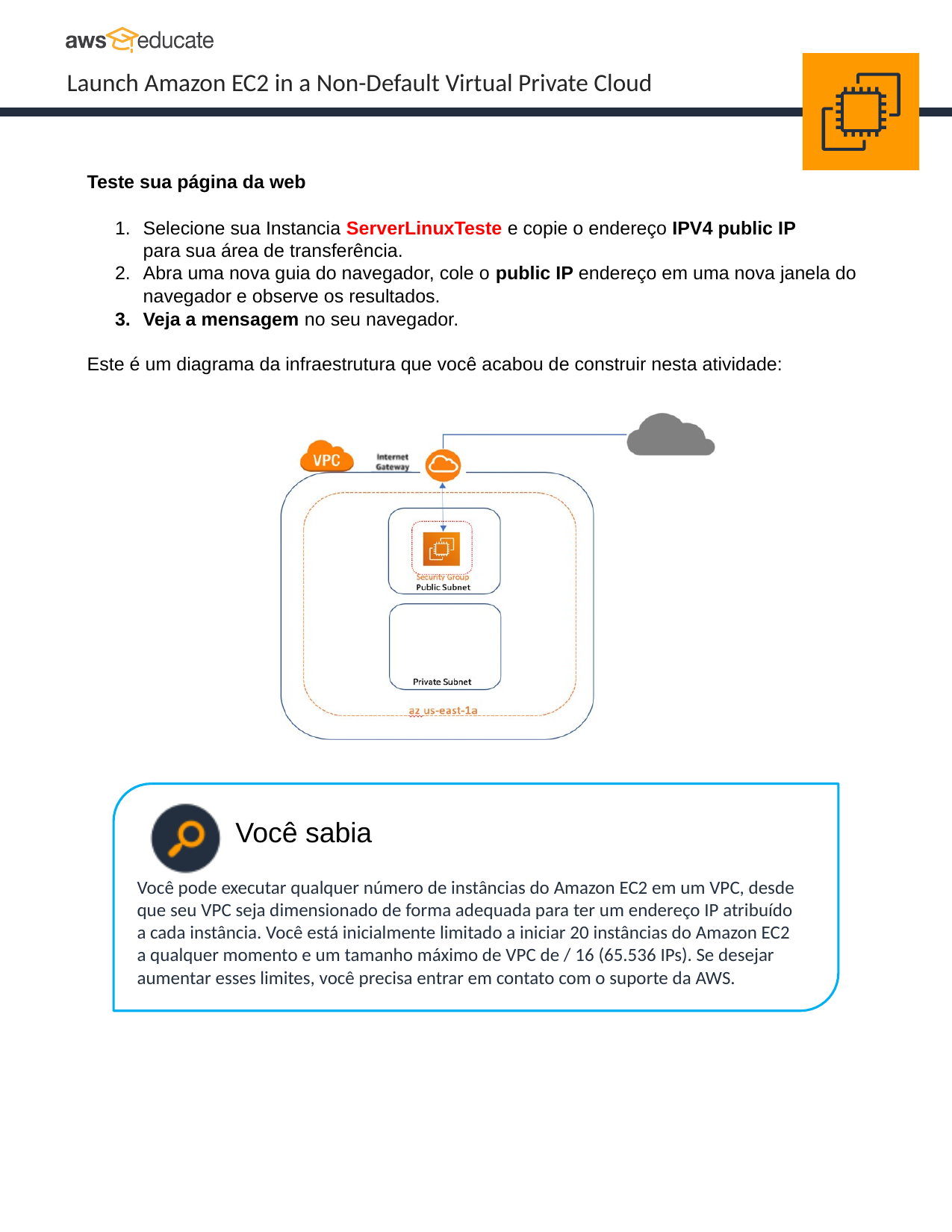

Teste sua página da web

Selecione sua Instancia ServerLinuxTeste e copie o endereço IPV4 public IP para sua área de transferência.
Abra uma nova guia do navegador, cole o public IP endereço em uma nova janela do navegador e observe os resultados.
Veja a mensagem no seu navegador.

Este é um diagrama da infraestrutura que você acabou de construir nesta atividade:

Você sabia
Você pode executar qualquer número de instâncias do Amazon EC2 em um VPC, desde que seu VPC seja dimensionado de forma adequada para ter um endereço IP atribuído a cada instância. Você está inicialmente limitado a iniciar 20 instâncias do Amazon EC2 a qualquer momento e um tamanho máximo de VPC de / 16 (65.536 IPs). Se desejar aumentar esses limites, você precisa entrar em contato com o suporte da AWS.